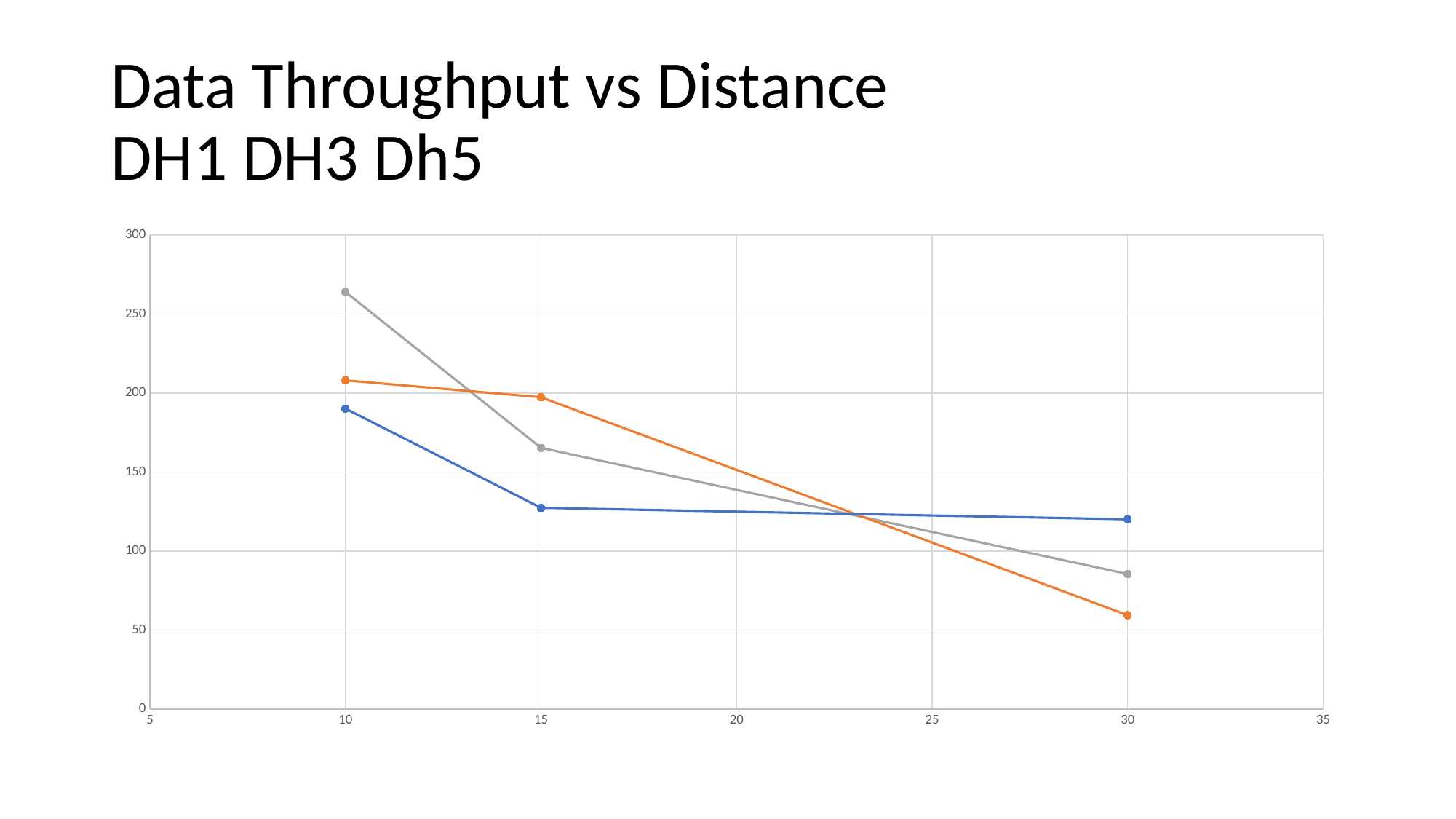

# Data Throughput vs Distance DH1 DH3 Dh5

### Chart

| Category |  |  |  |
|---|---|---|---|